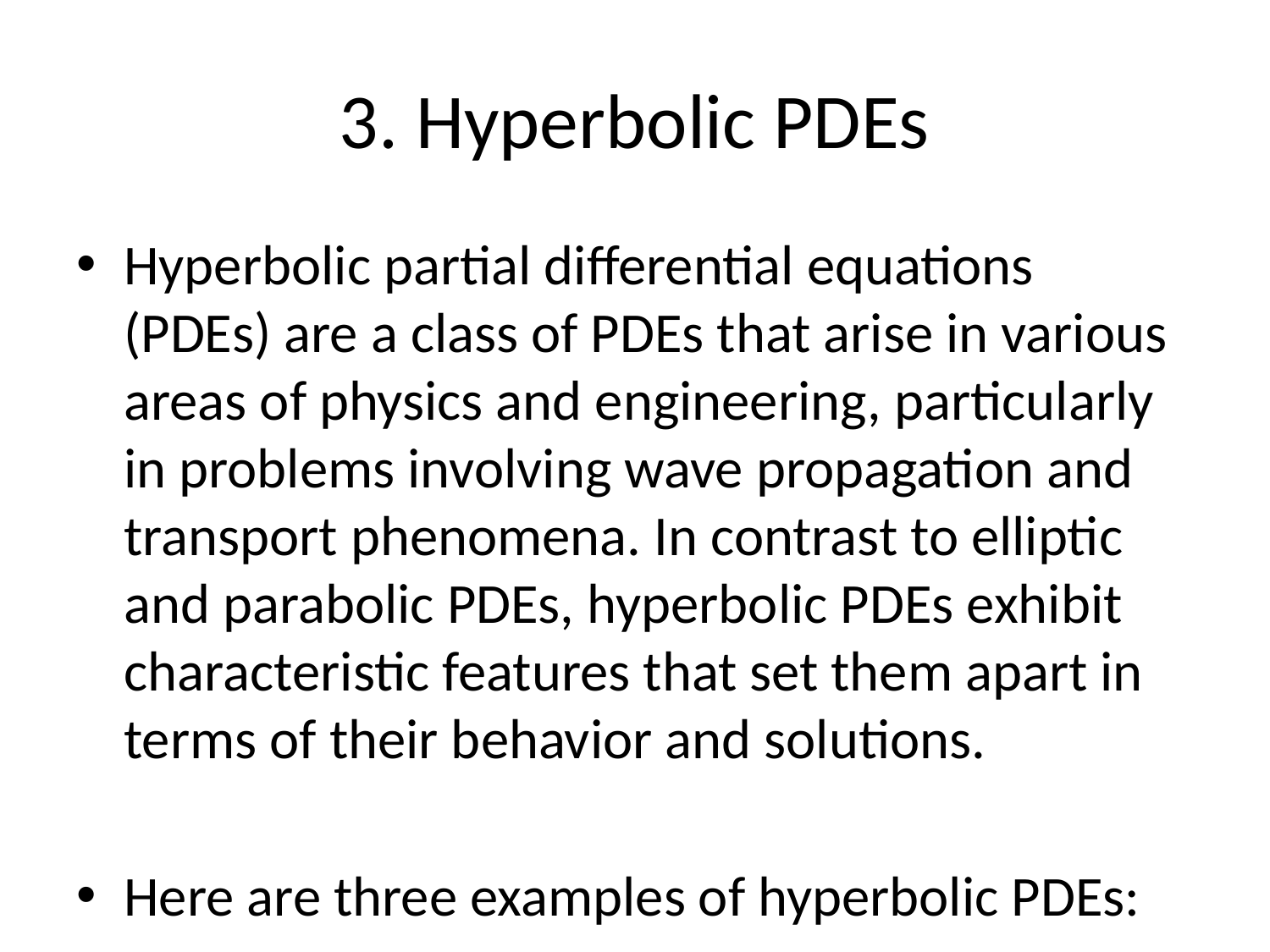

# 3. Hyperbolic PDEs
Hyperbolic partial differential equations (PDEs) are a class of PDEs that arise in various areas of physics and engineering, particularly in problems involving wave propagation and transport phenomena. In contrast to elliptic and parabolic PDEs, hyperbolic PDEs exhibit characteristic features that set them apart in terms of their behavior and solutions.

Here are three examples of hyperbolic PDEs: